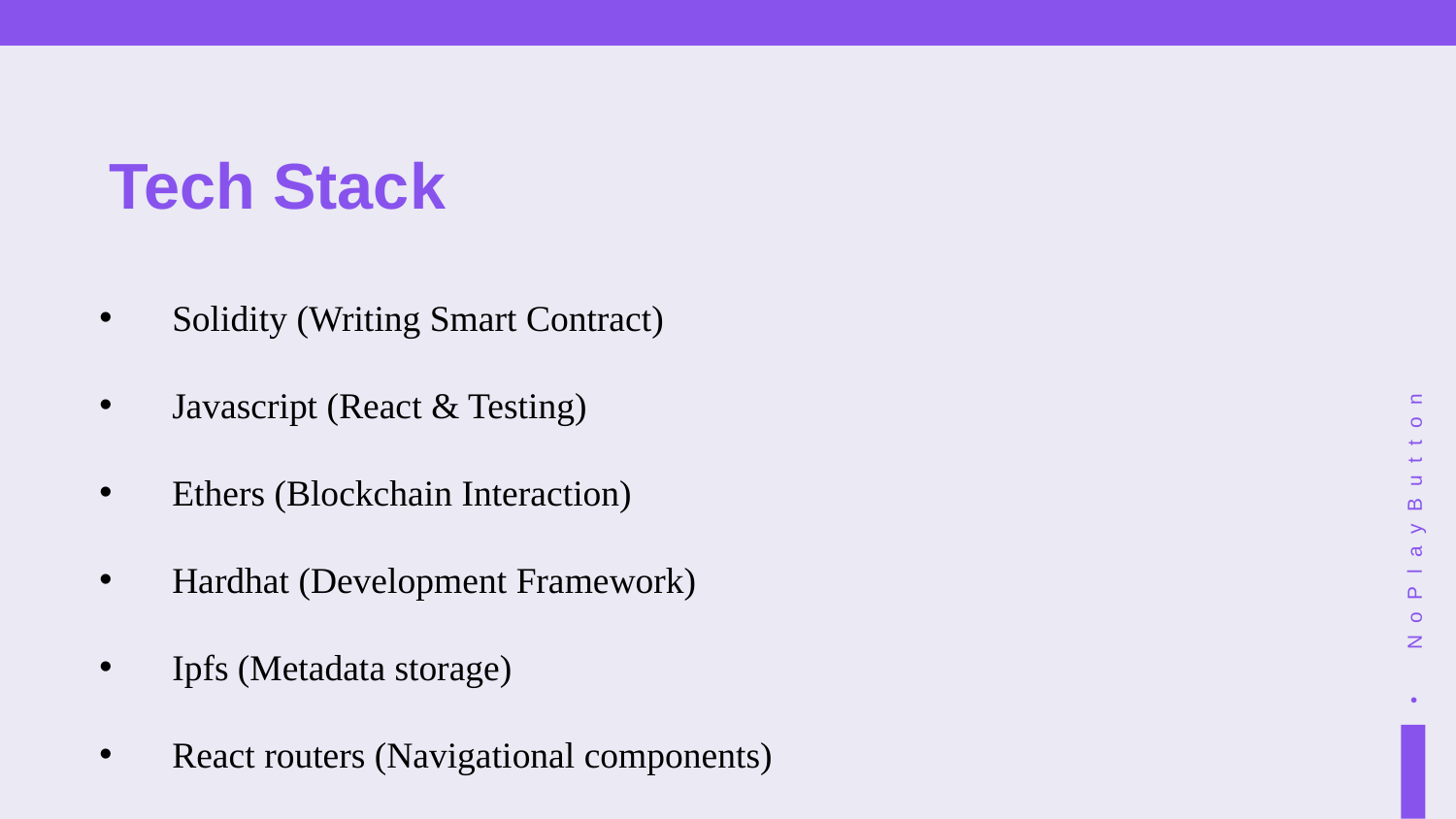

# Tech Stack
Solidity (Writing Smart Contract)

Javascript (React & Testing)

Ethers (Blockchain Interaction)

Hardhat (Development Framework)

Ipfs (Metadata storage)

React routers (Navigational components)
NoPlayButton